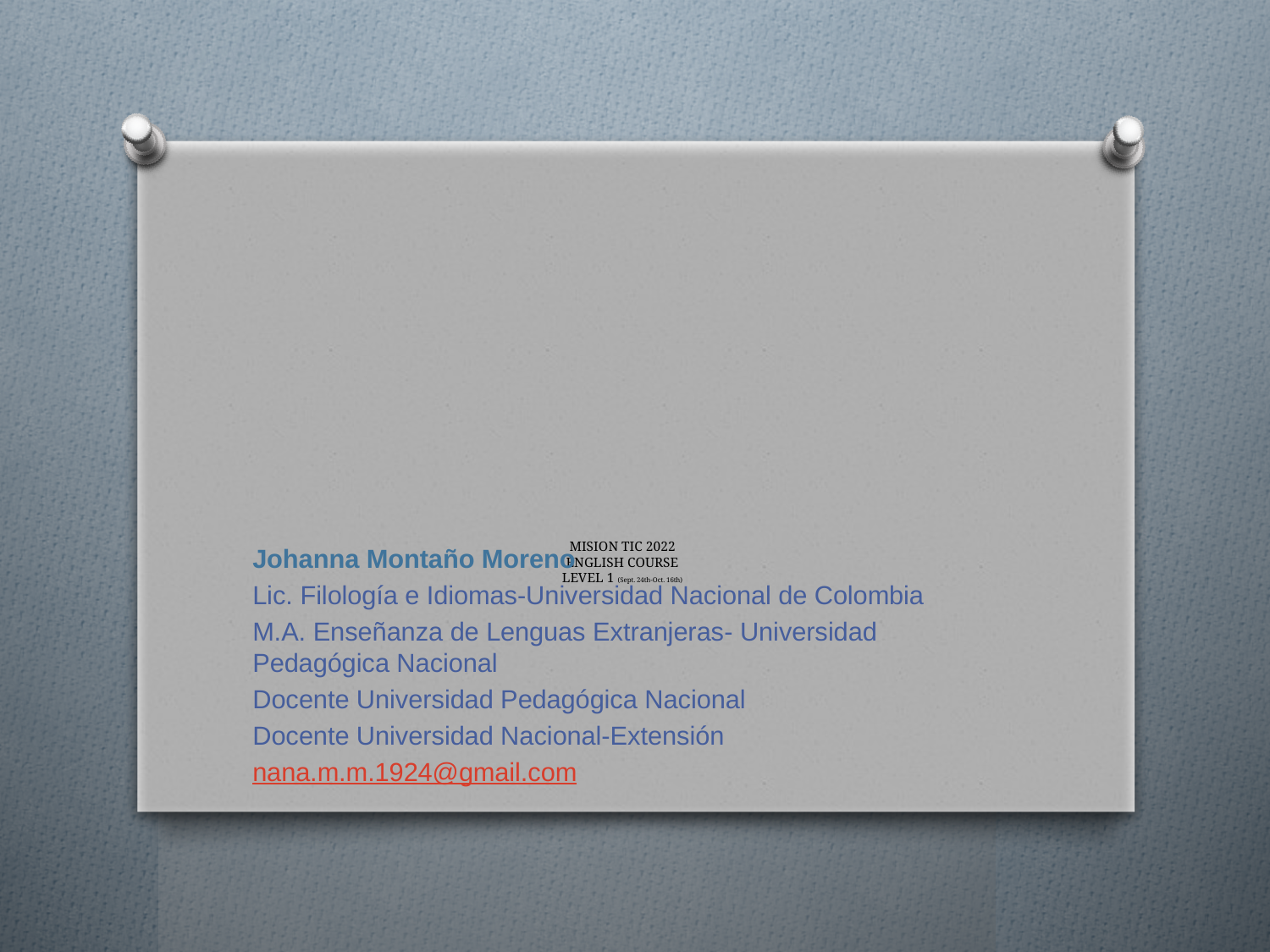

# MISION TIC 2022 ENGLISH COURSE LEVEL 1 (Sept. 24th-Oct. 16th)
Johanna Montaño Moreno
Lic. Filología e Idiomas-Universidad Nacional de Colombia
M.A. Enseñanza de Lenguas Extranjeras- Universidad Pedagógica Nacional
Docente Universidad Pedagógica Nacional
Docente Universidad Nacional-Extensión
nana.m.m.1924@gmail.com